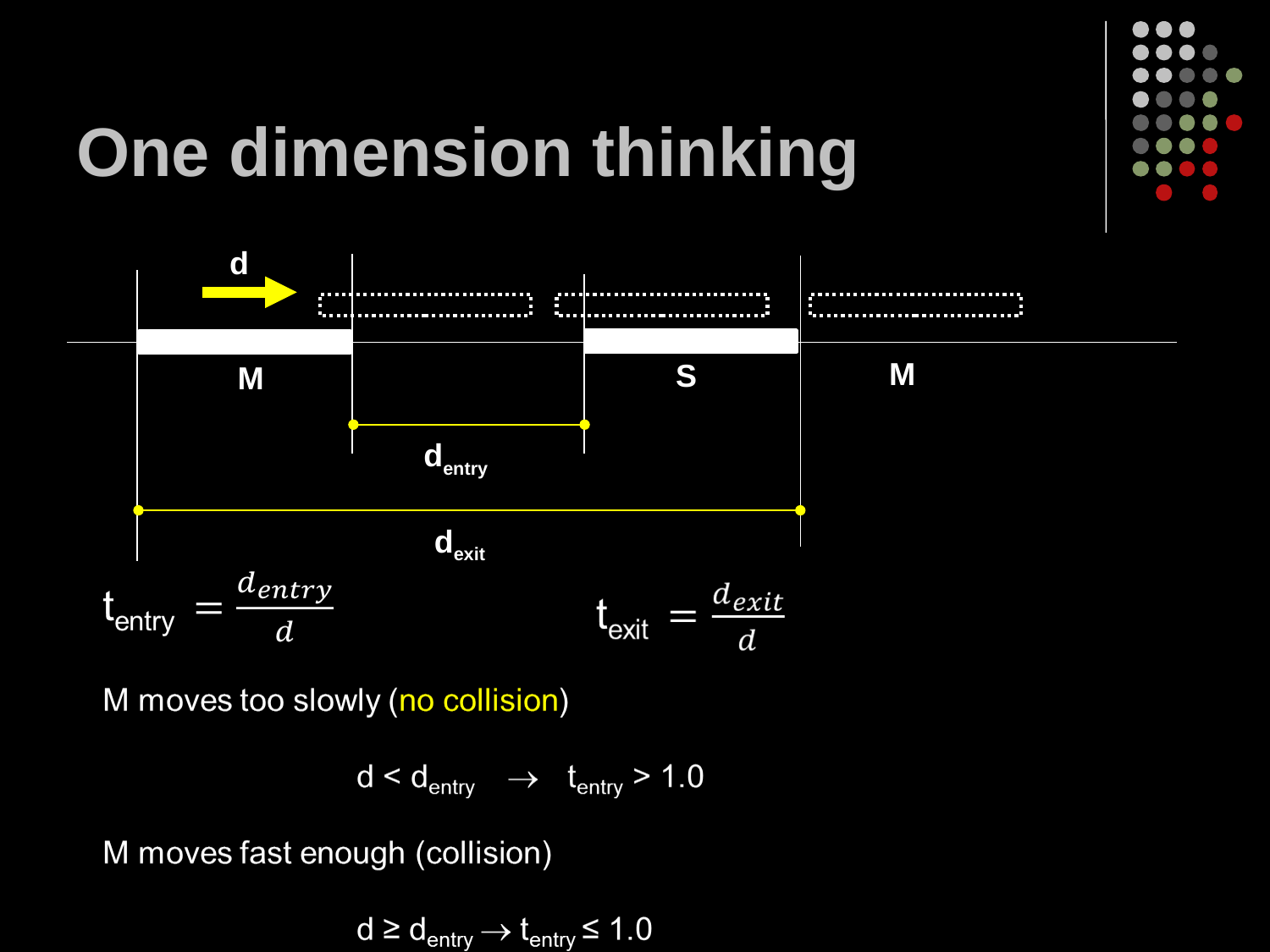

# One dimension thinking
d

M
S
M
dentry
dexit